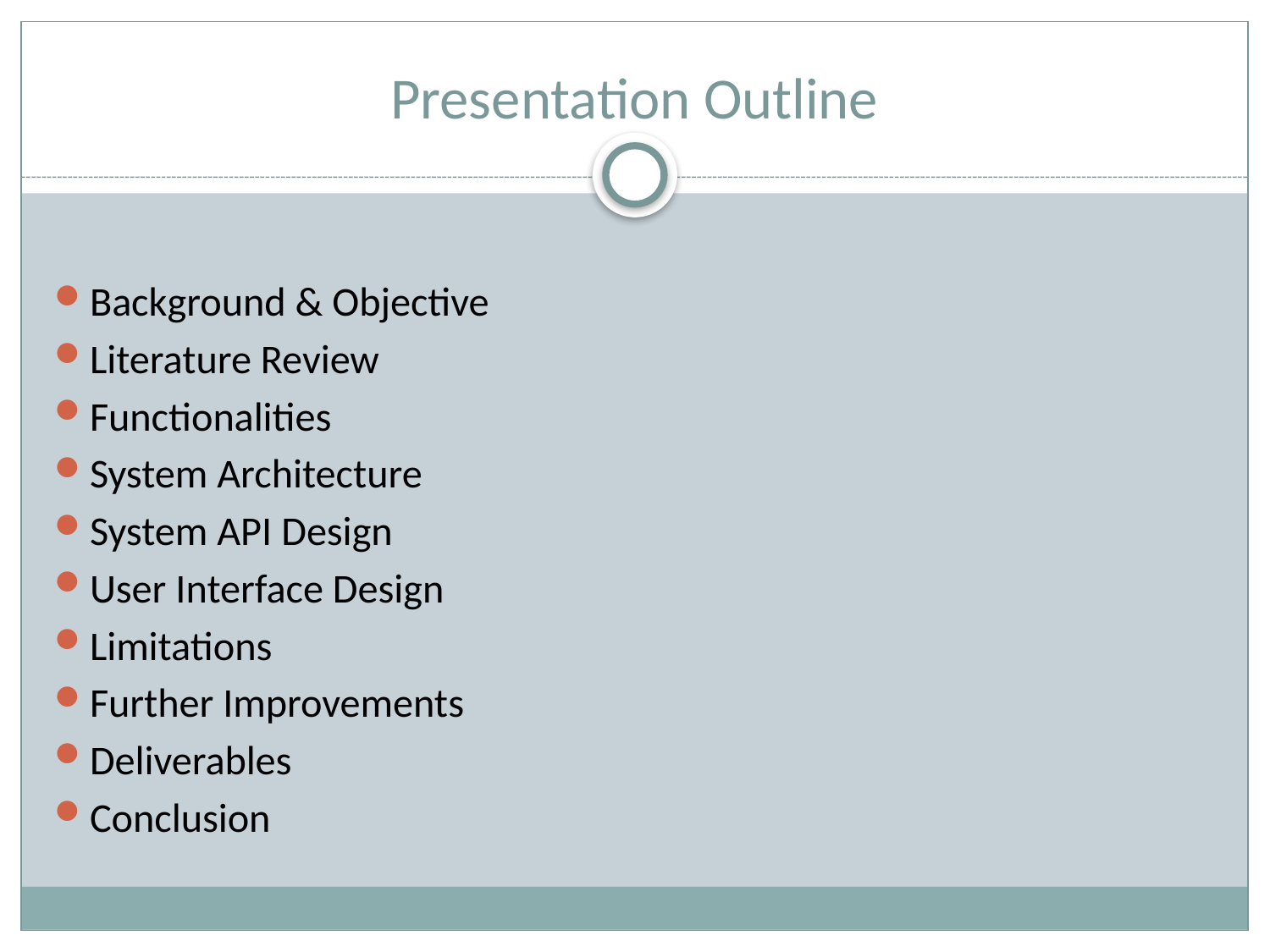

# Presentation Outline

Background & Objective
Literature Review
Functionalities
System Architecture
System API Design
User Interface Design
Limitations
Further Improvements
Deliverables
Conclusion